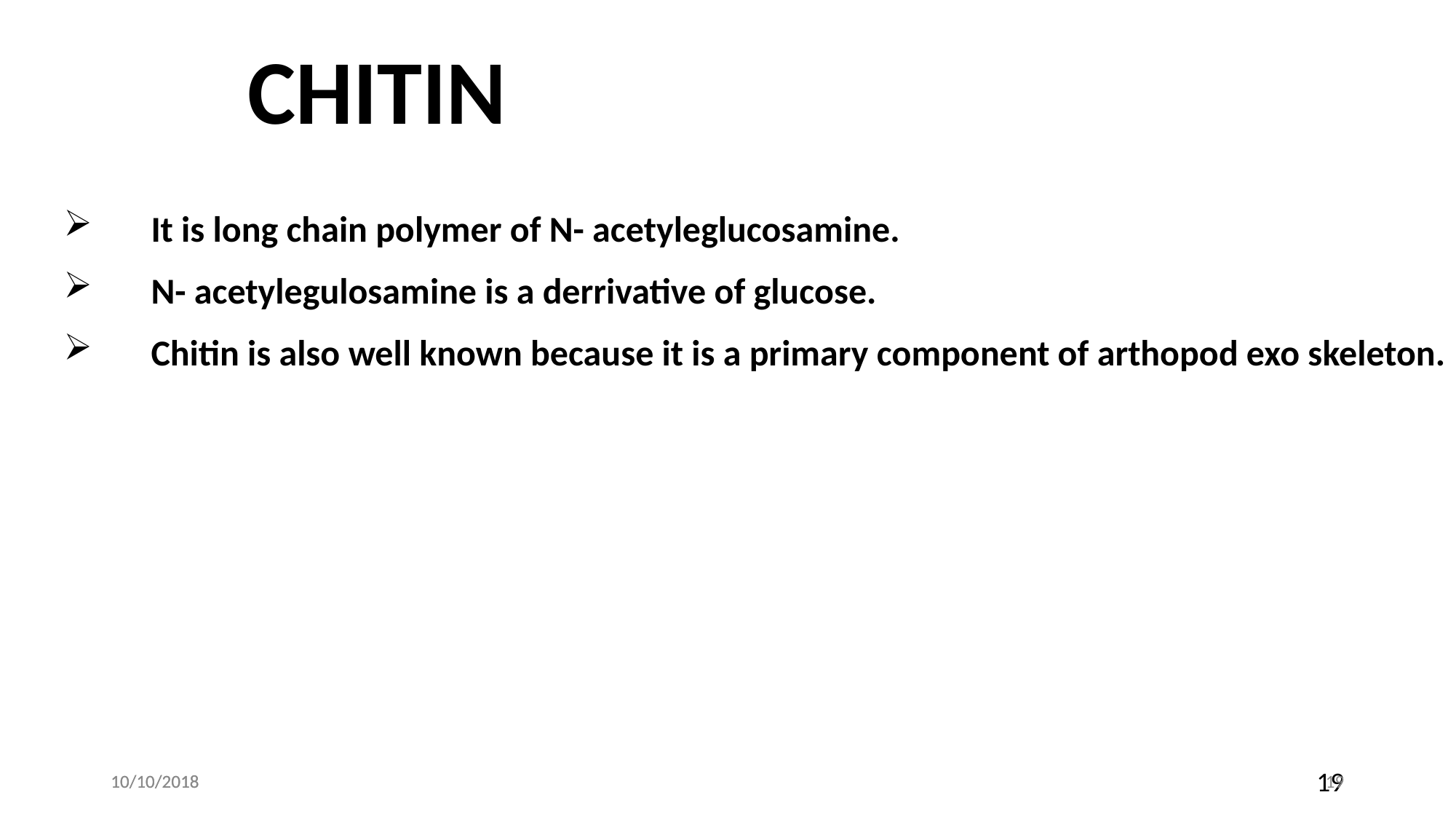

# CHITIN
It is long chain polymer of N- acetyleglucosamine.
N- acetylegulosamine is a derrivative of glucose.
Chitin is also well known because it is a primary component of arthopod exo skeleton.

10/10/2018
10/10/2018
19
19